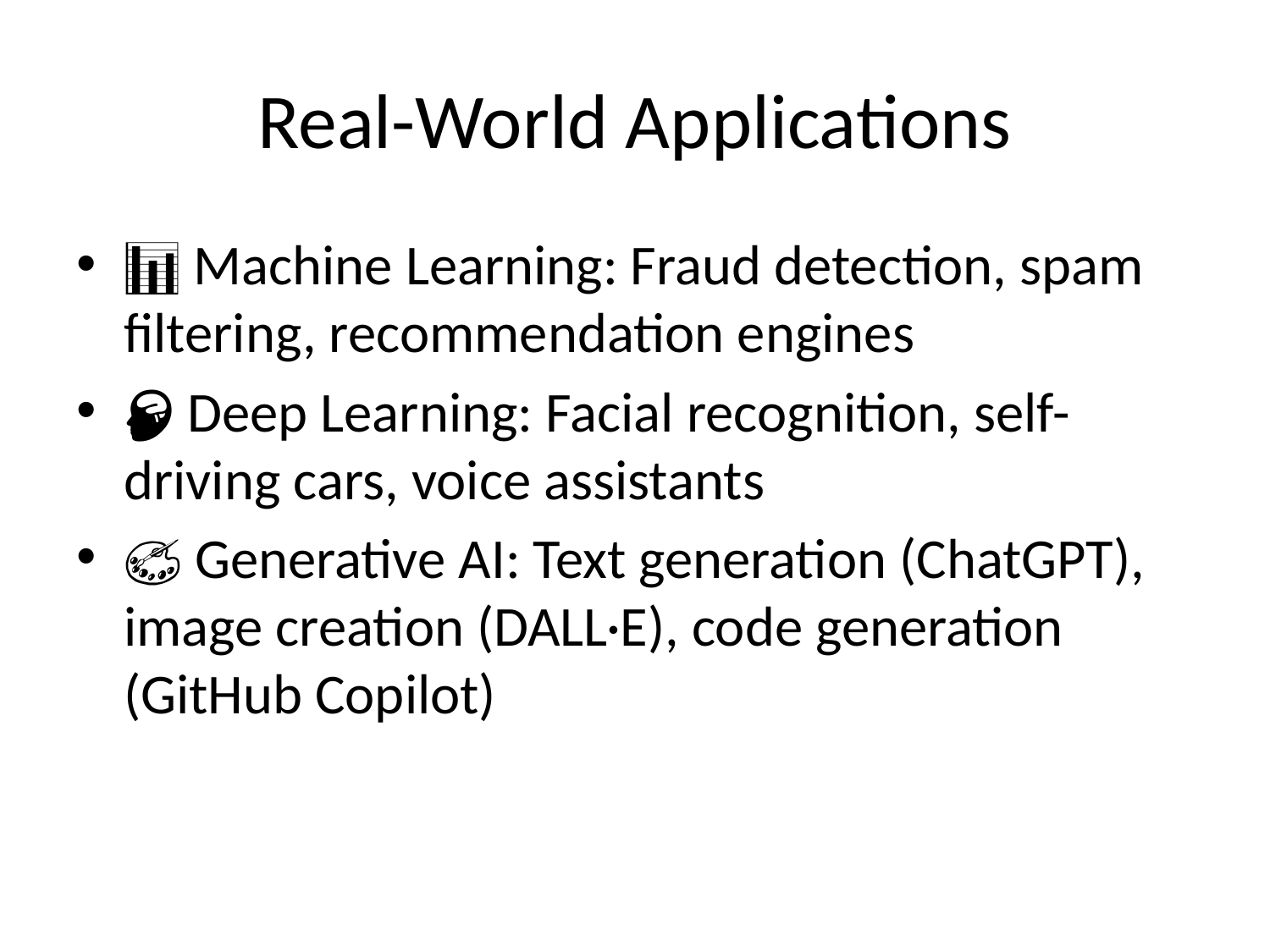

# Real-World Applications
📊 Machine Learning: Fraud detection, spam filtering, recommendation engines
🧠 Deep Learning: Facial recognition, self-driving cars, voice assistants
🎨 Generative AI: Text generation (ChatGPT), image creation (DALL·E), code generation (GitHub Copilot)